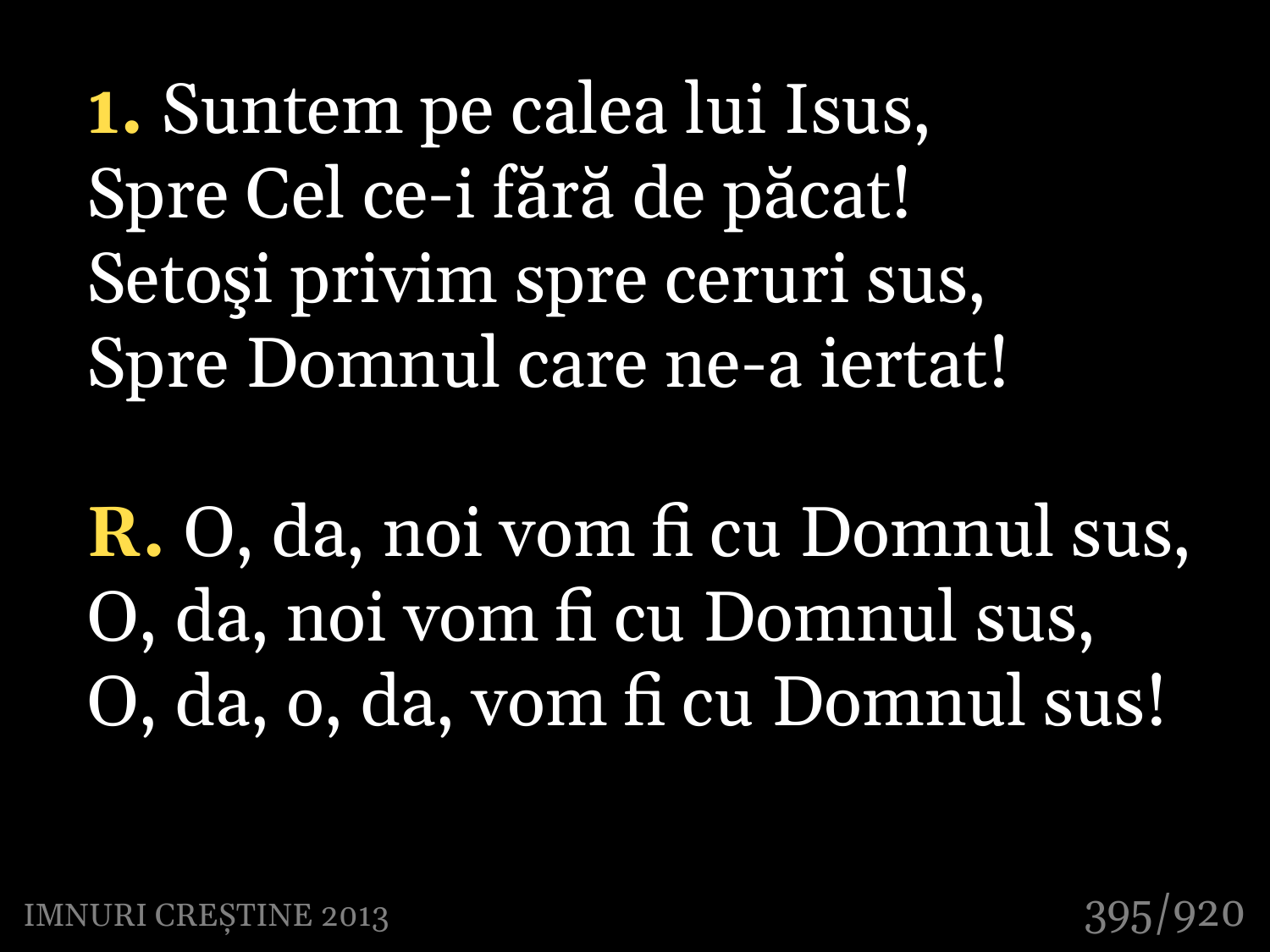

1. Suntem pe calea lui Isus,
Spre Cel ce-i fără de păcat!
Setoşi privim spre ceruri sus,
Spre Domnul care ne-a iertat!

R. O, da, noi vom fi cu Domnul sus,
O, da, noi vom fi cu Domnul sus,
O, da, o, da, vom fi cu Domnul sus!
395/920
IMNURI CREȘTINE 2013